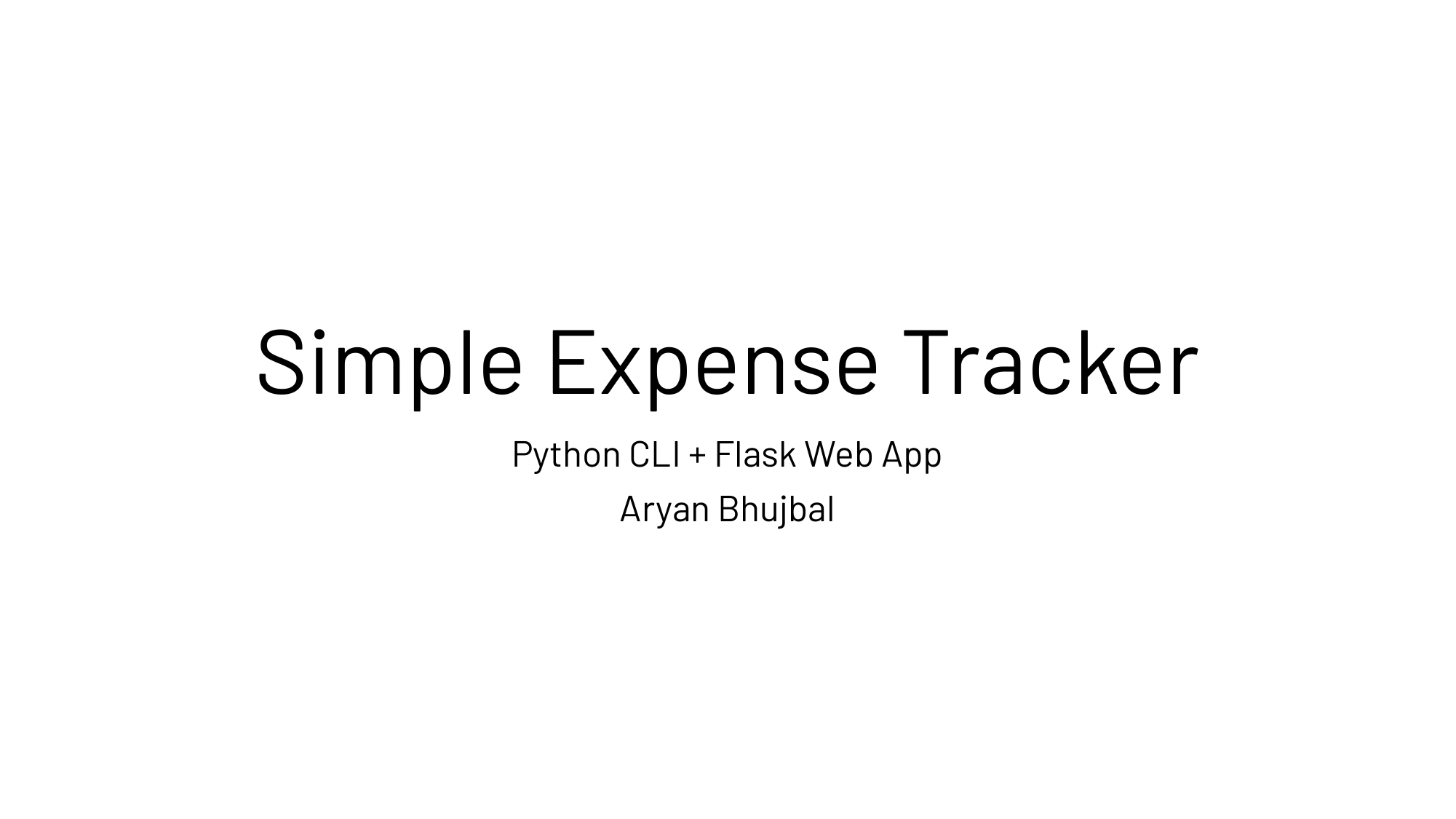

# Simple Expense Tracker
Python CLI + Flask Web App
Aryan Bhujbal